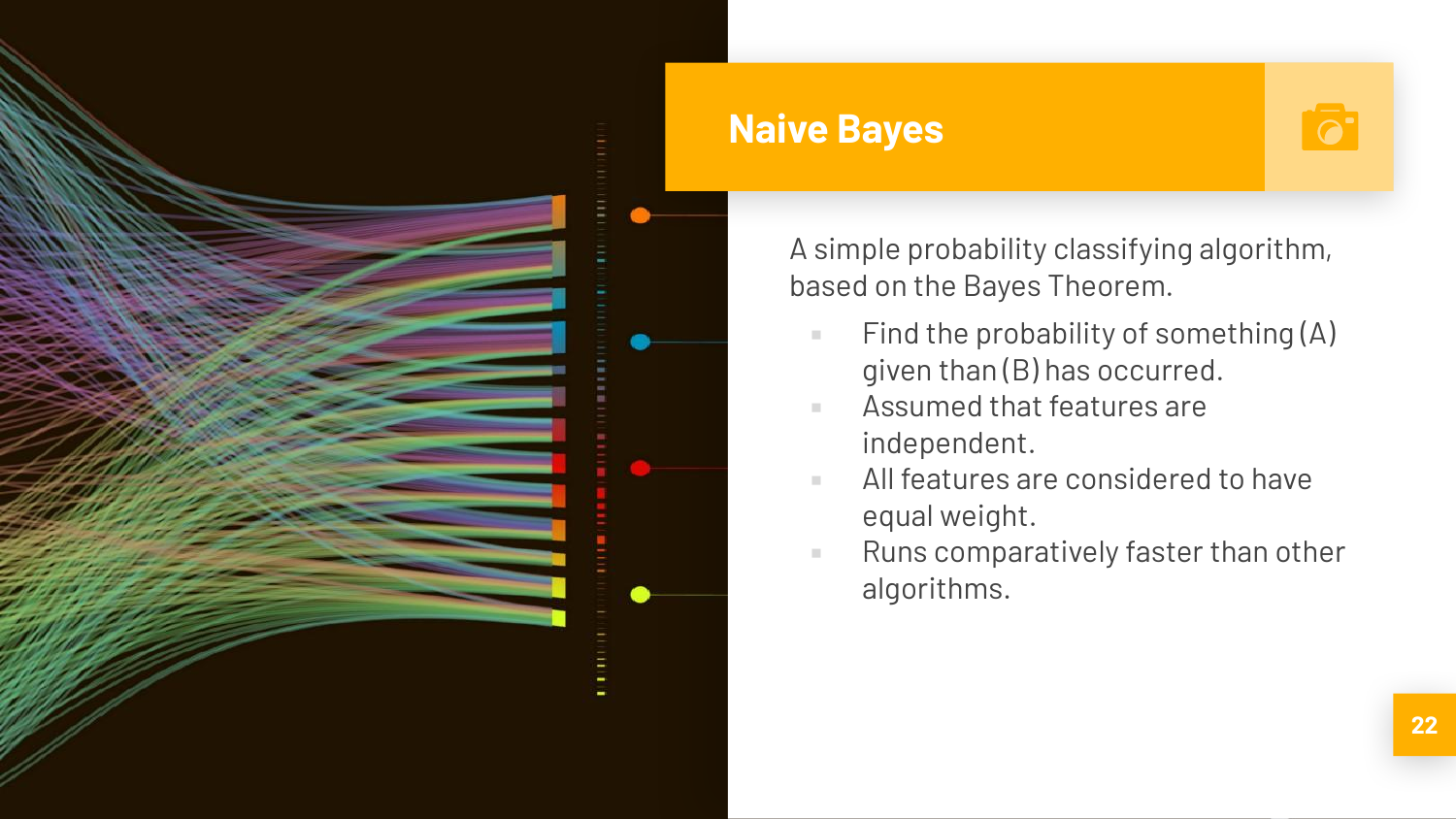

# Naive Bayes

A simple probability classifying algorithm, based on the Bayes Theorem.
Find the probability of something (A) given than (B) has occurred.
Assumed that features are independent.
All features are considered to have equal weight.
Runs comparatively faster than other algorithms.

22